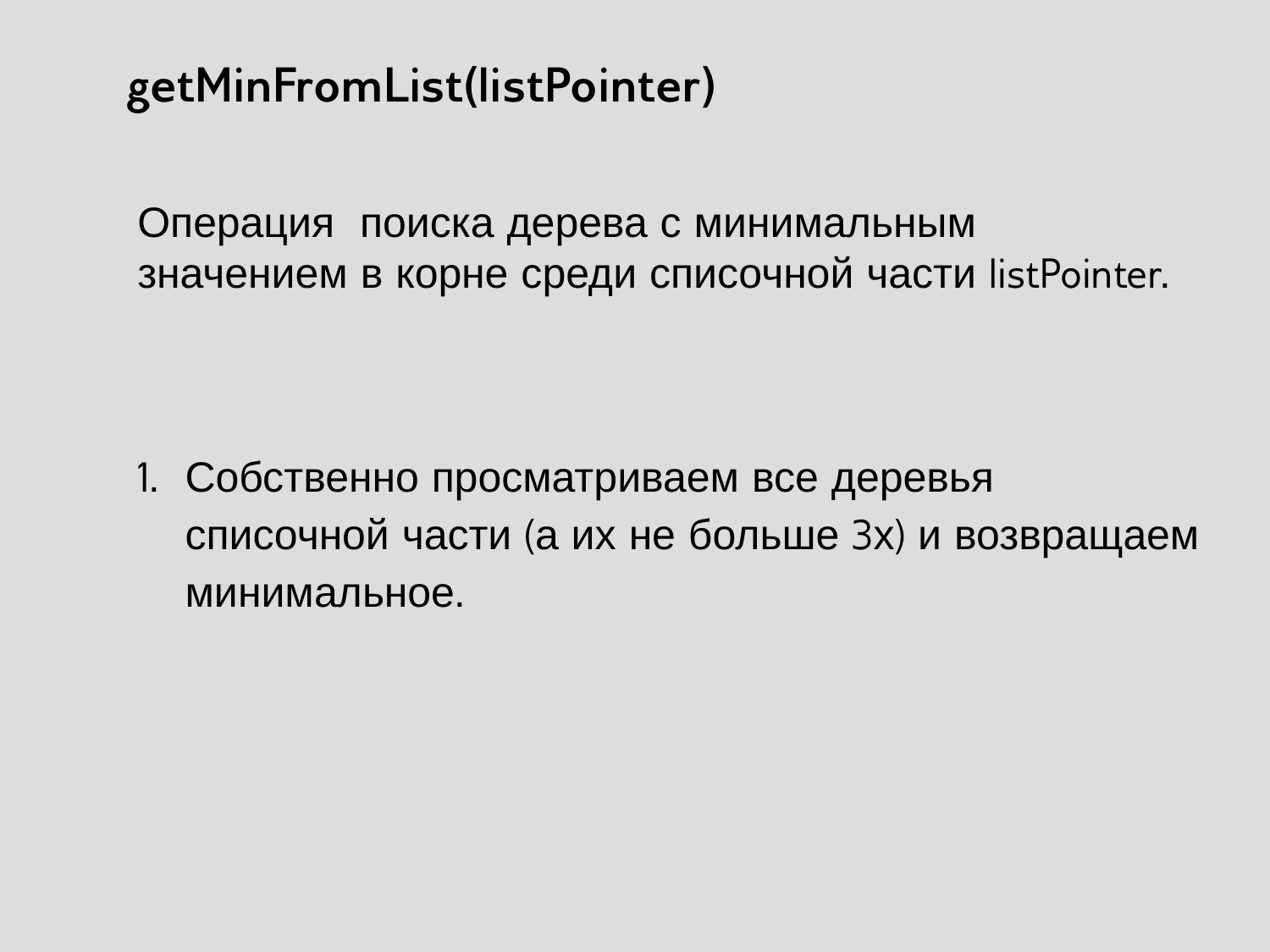

getMinFromList(listPointer)
Операция  поиска дерева с минимальным значением в корне среди списочной части listPointer.
Собственно просматриваем все деревья списочной части (а их не больше 3х) и возвращаем минимальное.